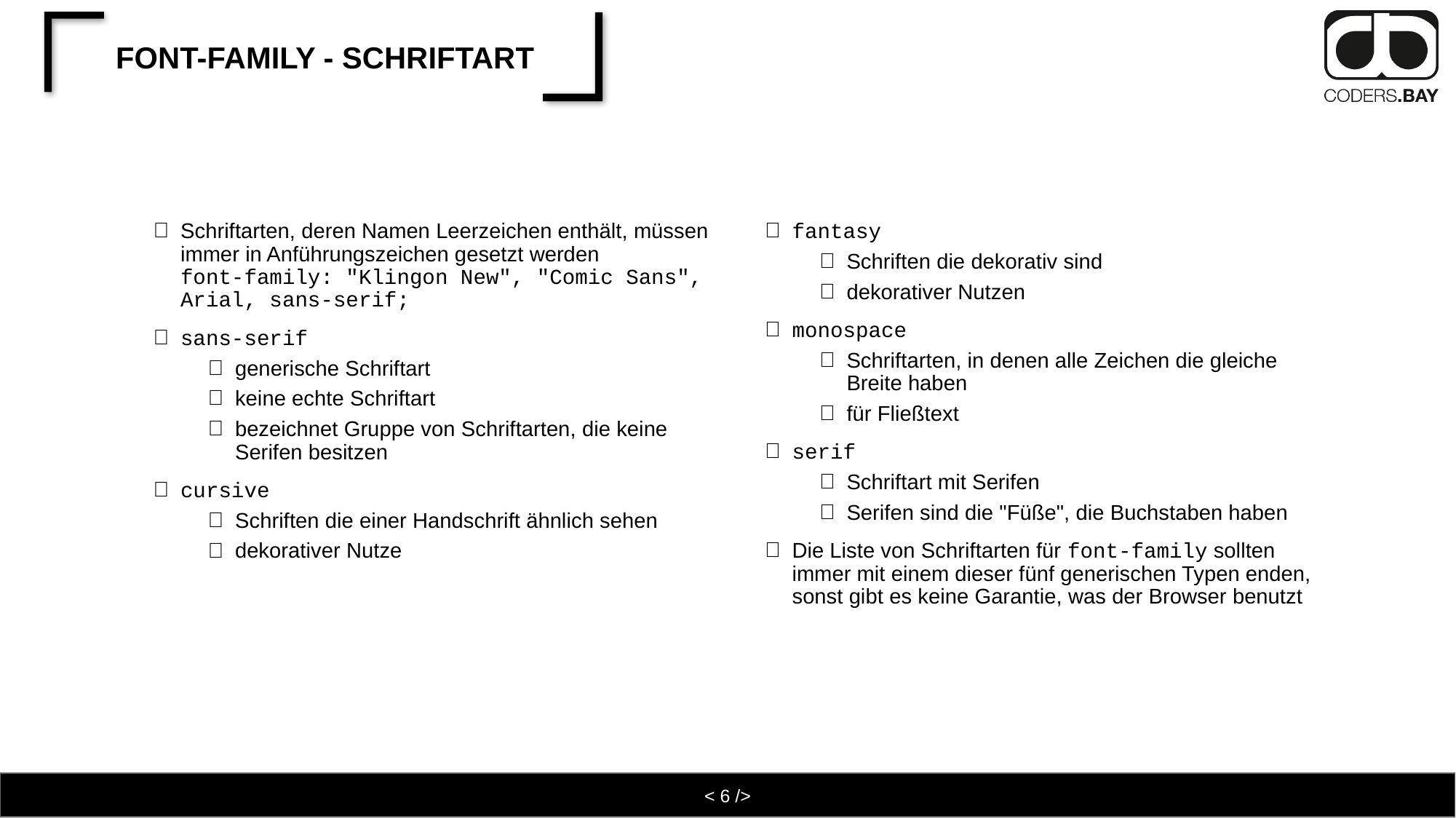

# font-family - Schriftart
Schriftarten, deren Namen Leerzeichen enthält, müssen immer in Anführungszeichen gesetzt werden
font-family: "Klingon New", "Comic Sans", Arial, sans-serif;
sans-serif
generische Schriftart
keine echte Schriftart
bezeichnet Gruppe von Schriftarten, die keine Serifen besitzen
cursive
Schriften die einer Handschrift ähnlich sehen
dekorativer Nutze

fantasy
Schriften die dekorativ sind
dekorativer Nutzen
monospace
Schriftarten, in denen alle Zeichen die gleiche Breite haben
für Fließtext
serif
Schriftart mit Serifen
Serifen sind die "Füße", die Buchstaben haben
Die Liste von Schriftarten für font-family sollten immer mit einem dieser fünf generischen Typen enden, sonst gibt es keine Garantie, was der Browser benutzt